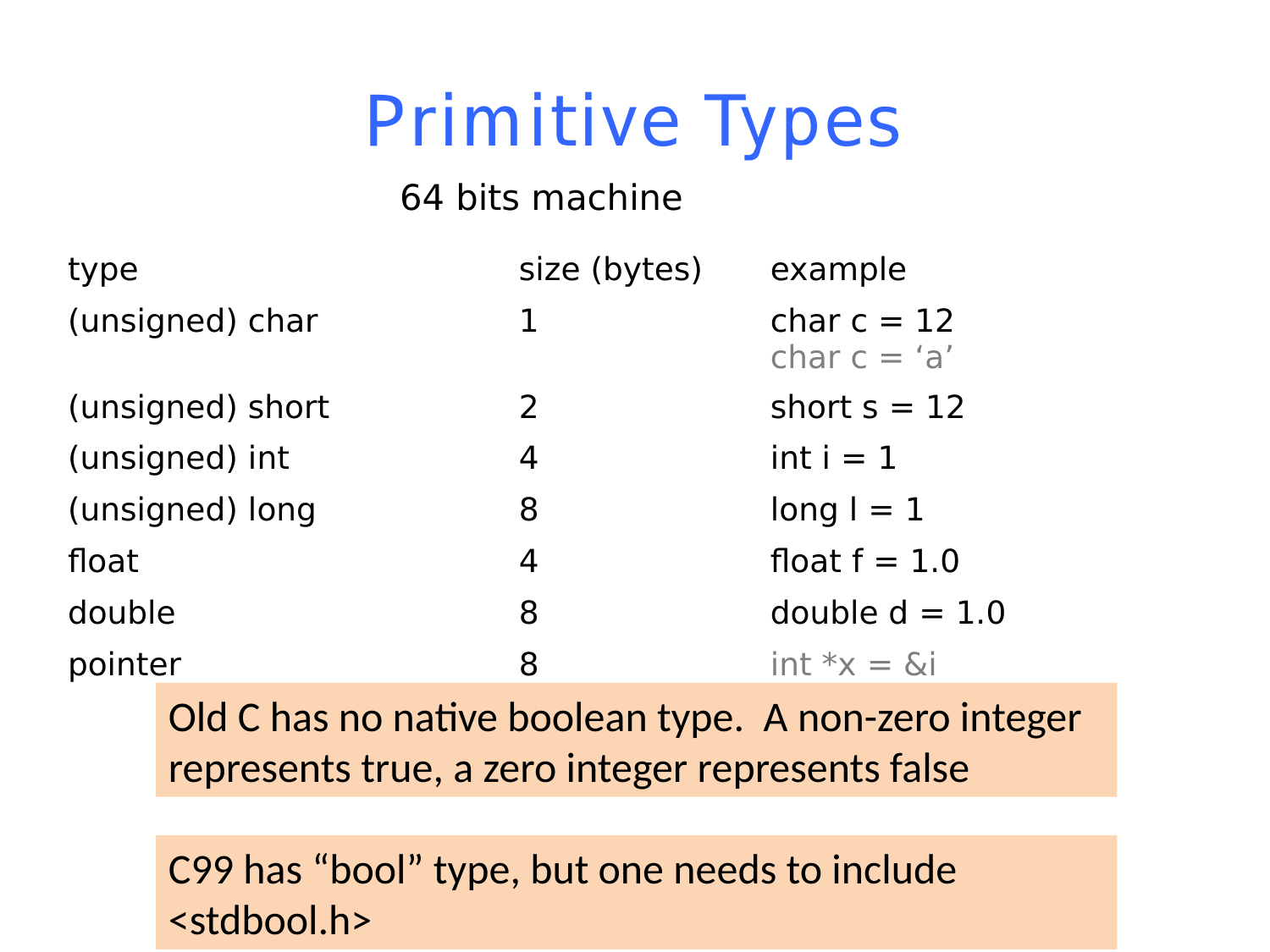

# Primitive Types
64 bits machine
| type | size (bytes) | example |
| --- | --- | --- |
| (unsigned) char | 1 | char c = 12 char c = ‘a’ |
| (unsigned) short | 2 | short s = 12 |
| (unsigned) int | 4 | int i = 1 |
| (unsigned) long | 8 | long l = 1 |
| float | 4 | float f = 1.0 |
| double | 8 | double d = 1.0 |
| pointer | 8 | int \*x = &i |
Old C has no native boolean type.  A non-zero integer represents true, a zero integer represents false
C99 has “bool” type, but one needs to include <stdbool.h>